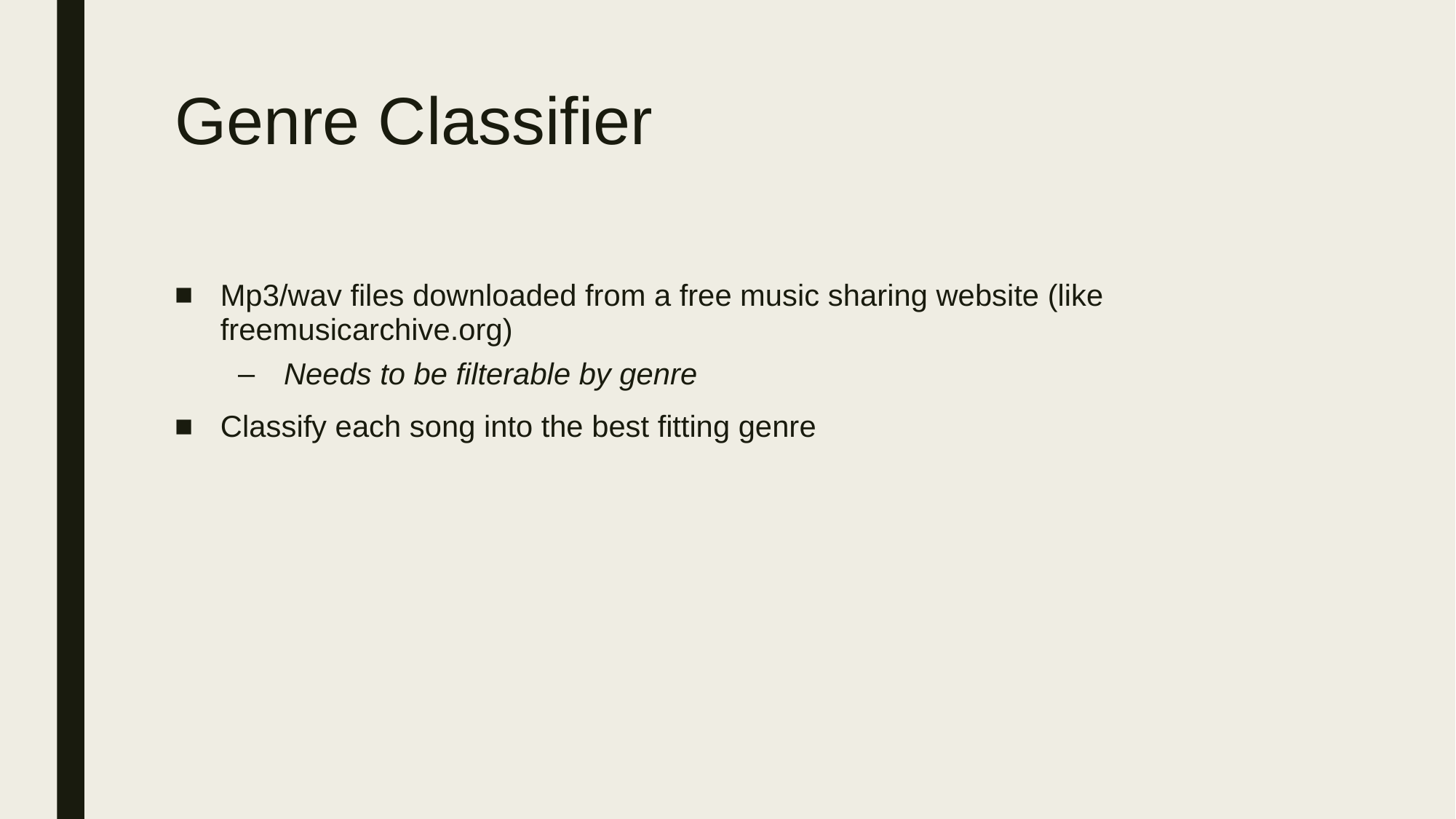

# Genre Classifier
Mp3/wav files downloaded from a free music sharing website (like freemusicarchive.org)
Needs to be filterable by genre
Classify each song into the best fitting genre